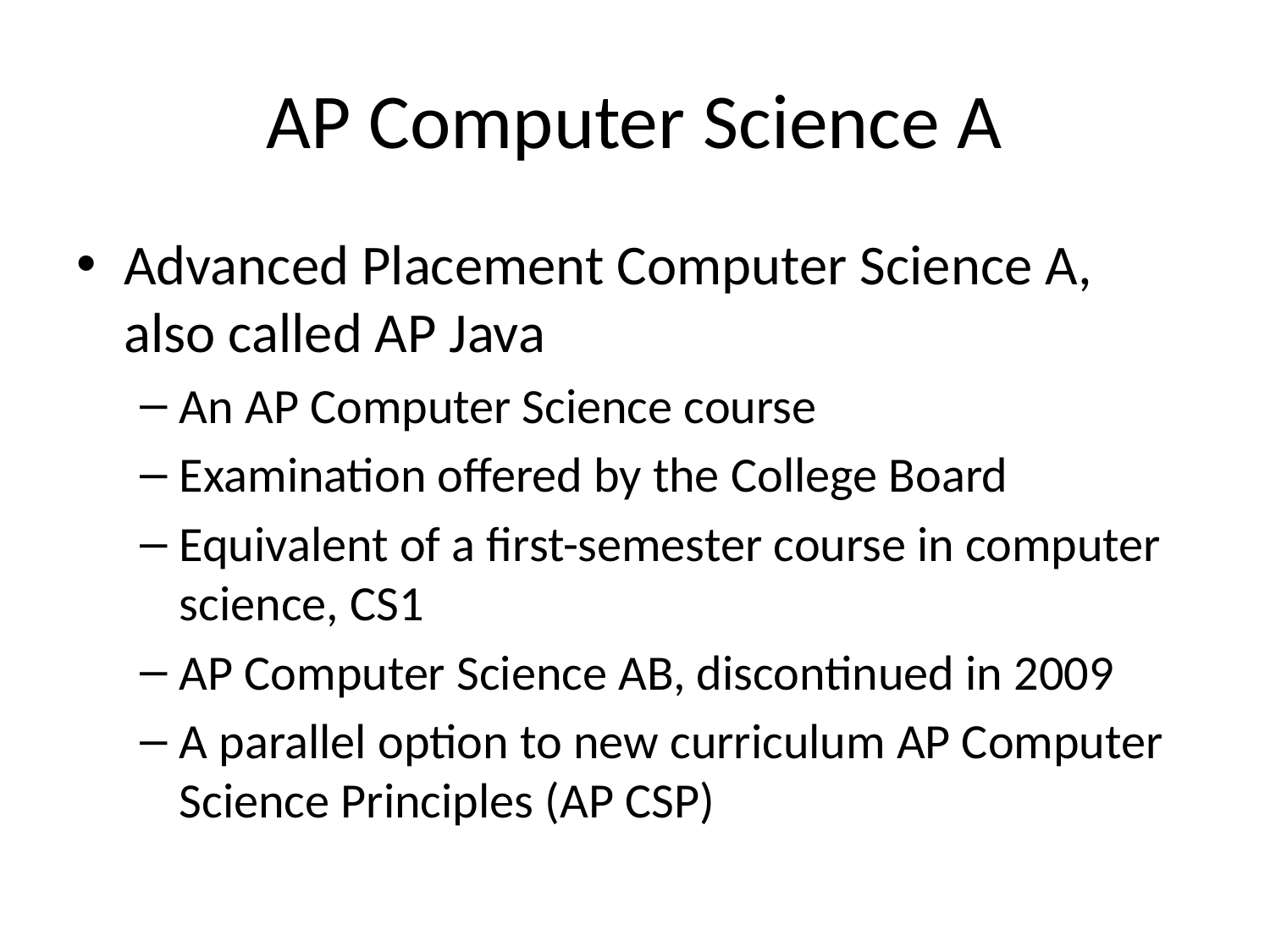

# AP Computer Science A
Advanced Placement Computer Science A, also called AP Java
An AP Computer Science course
Examination offered by the College Board
Equivalent of a first-semester course in computer science, CS1
AP Computer Science AB, discontinued in 2009
A parallel option to new curriculum AP Computer Science Principles (AP CSP)